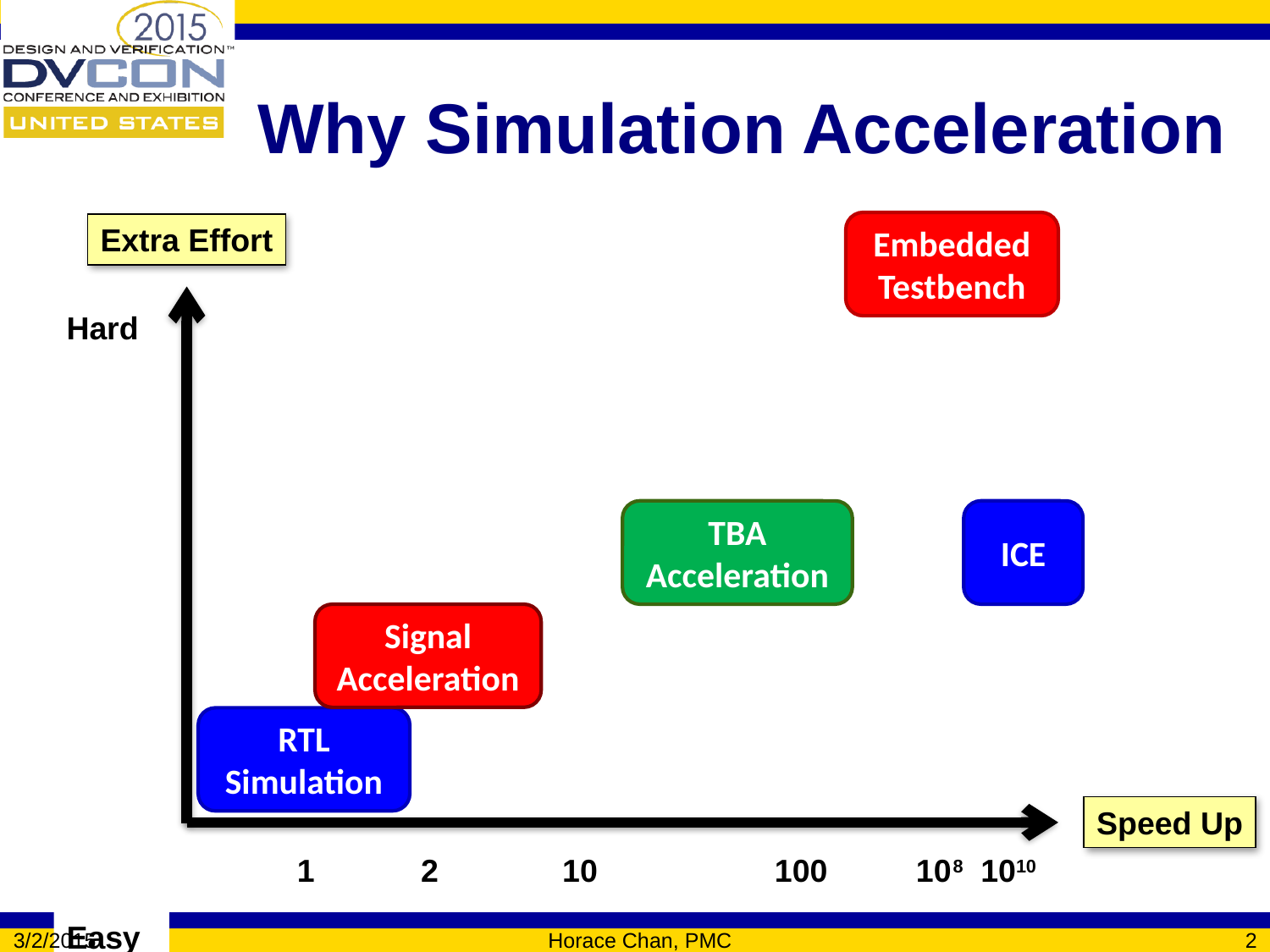

# Why Simulation Acceleration
Embedded Testbench
Extra Effort
Hard

Easy
TBA Acceleration
ICE
Signal
Acceleration
RTL
Simulation
Speed Up
           1            2              10                    100          108  1010
3/2/2015
Horace Chan, PMC
2